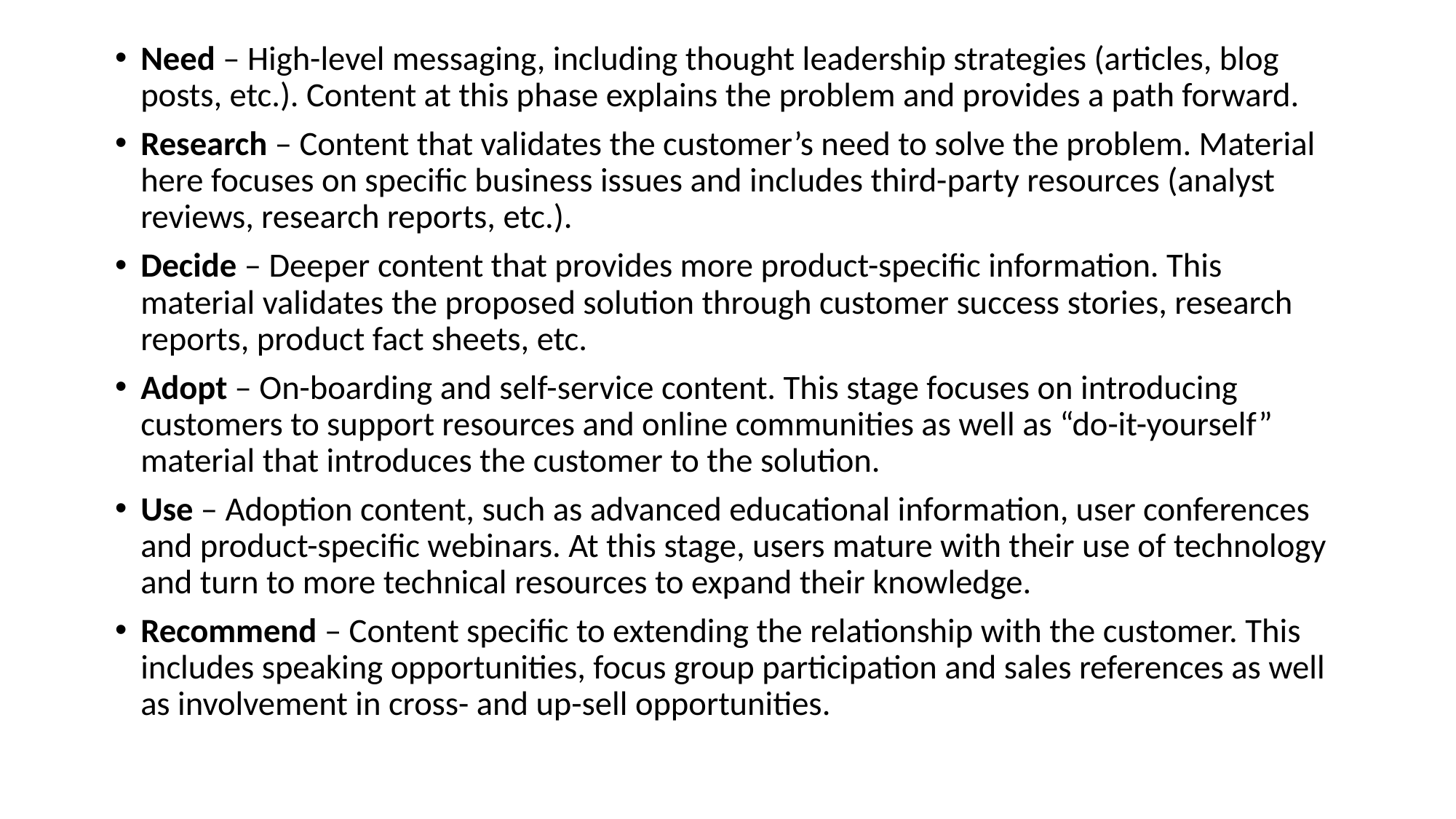

Need – High-level messaging, including thought leadership strategies (articles, blog posts, etc.). Content at this phase explains the problem and provides a path forward.
Research – Content that validates the customer’s need to solve the problem. Material here focuses on specific business issues and includes third-party resources (analyst reviews, research reports, etc.).
Decide – Deeper content that provides more product-specific information. This material validates the proposed solution through customer success stories, research reports, product fact sheets, etc.
Adopt – On-boarding and self-service content. This stage focuses on introducing customers to support resources and online communities as well as “do-it-yourself” material that introduces the customer to the solution.
Use – Adoption content, such as advanced educational information, user conferences and product-specific webinars. At this stage, users mature with their use of technology and turn to more technical resources to expand their knowledge.
Recommend – Content specific to extending the relationship with the customer. This includes speaking opportunities, focus group participation and sales references as well as involvement in cross- and up-sell opportunities.